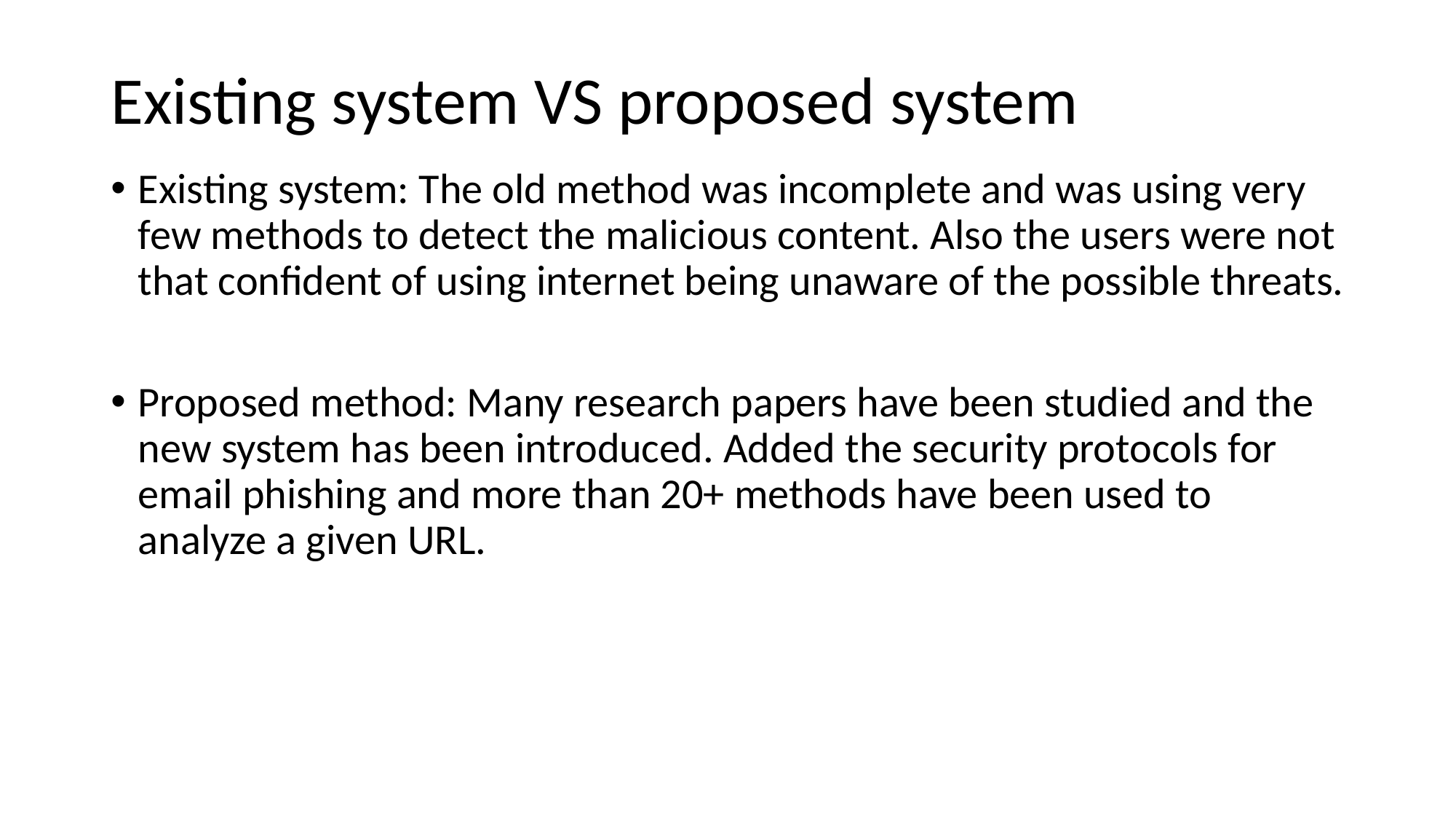

# Existing system VS proposed system
Existing system: The old method was incomplete and was using very few methods to detect the malicious content. Also the users were not that confident of using internet being unaware of the possible threats.

Proposed method: Many research papers have been studied and the new system has been introduced. Added the security protocols for email phishing and more than 20+ methods have been used to analyze a given URL.